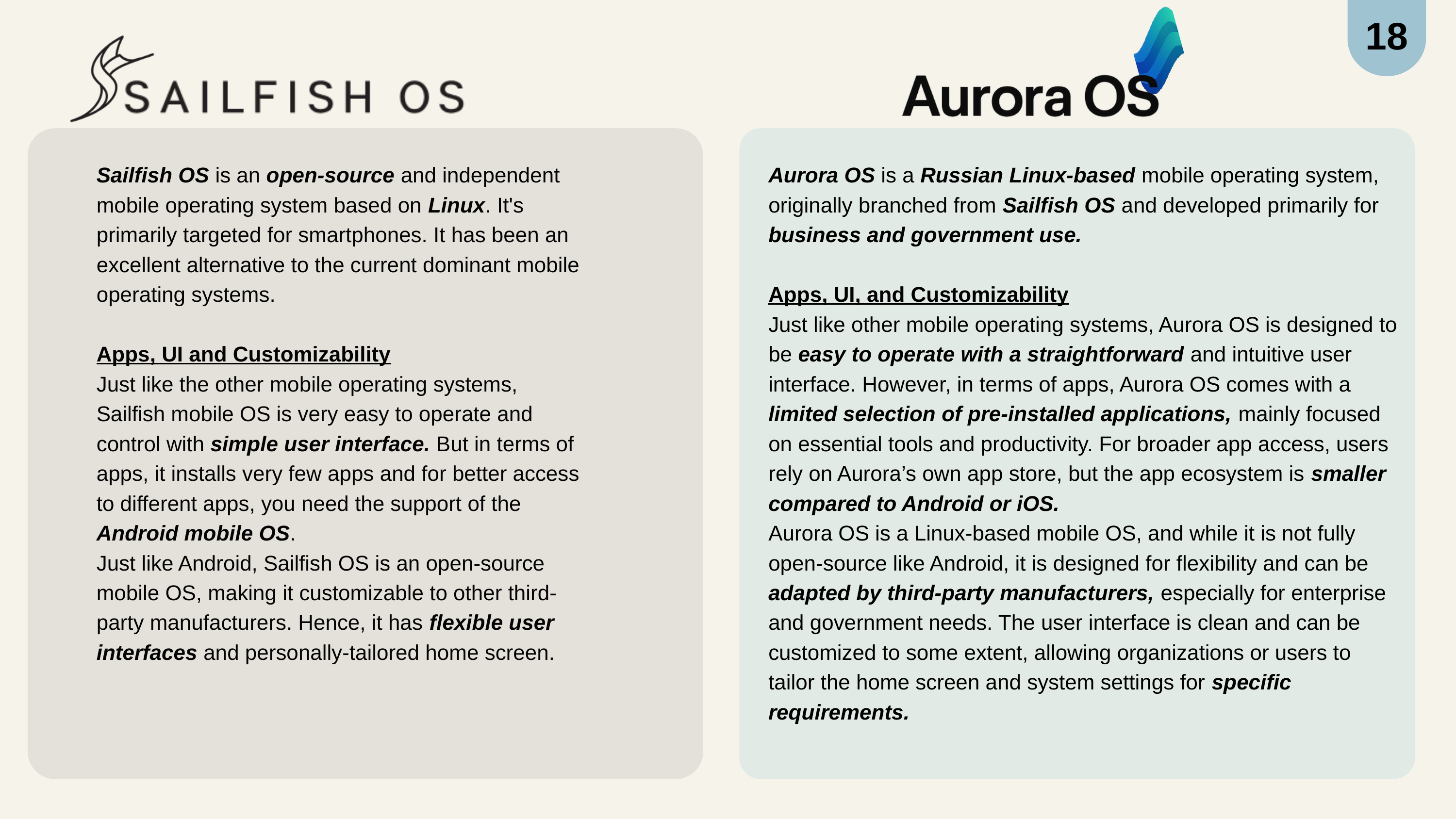

18

Sailfish OS is an open-source and independent mobile operating system based on Linux. It's primarily targeted for smartphones. It has been an excellent alternative to the current dominant mobile operating systems.

Apps, UI and Customizability
Just like the other mobile operating systems, Sailfish mobile OS is very easy to operate and control with simple user interface. But in terms of apps, it installs very few apps and for better access to different apps, you need the support of the Android mobile OS.
Just like Android, Sailfish OS is an open-source mobile OS, making it customizable to other third-party manufacturers. Hence, it has flexible user interfaces and personally-tailored home screen.
Aurora OS is a Russian Linux-based mobile operating system, originally branched from Sailfish OS and developed primarily for business and government use.

Apps, UI, and Customizability
Just like other mobile operating systems, Aurora OS is designed to be easy to operate with a straightforward and intuitive user interface. However, in terms of apps, Aurora OS comes with a limited selection of pre-installed applications, mainly focused on essential tools and productivity. For broader app access, users rely on Aurora’s own app store, but the app ecosystem is smaller compared to Android or iOS.
Aurora OS is a Linux-based mobile OS, and while it is not fully open-source like Android, it is designed for flexibility and can be adapted by third-party manufacturers, especially for enterprise and government needs. The user interface is clean and can be customized to some extent, allowing organizations or users to tailor the home screen and system settings for specific requirements.